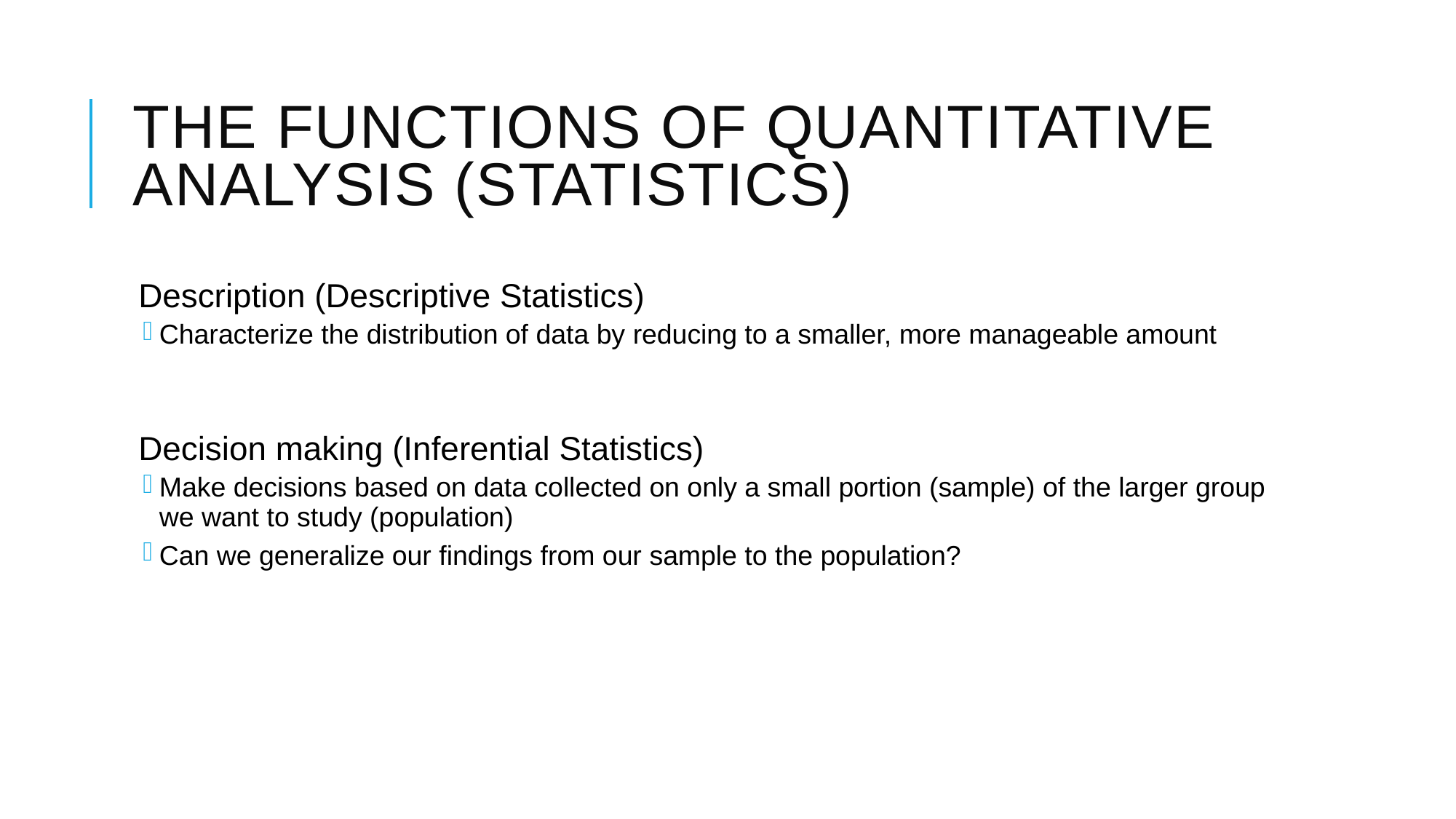

# The Functions of Quantitative Analysis (Statistics)
Description (Descriptive Statistics)
Characterize the distribution of data by reducing to a smaller, more manageable amount

Decision making (Inferential Statistics)
Make decisions based on data collected on only a small portion (sample) of the larger group we want to study (population)
Can we generalize our findings from our sample to the population?